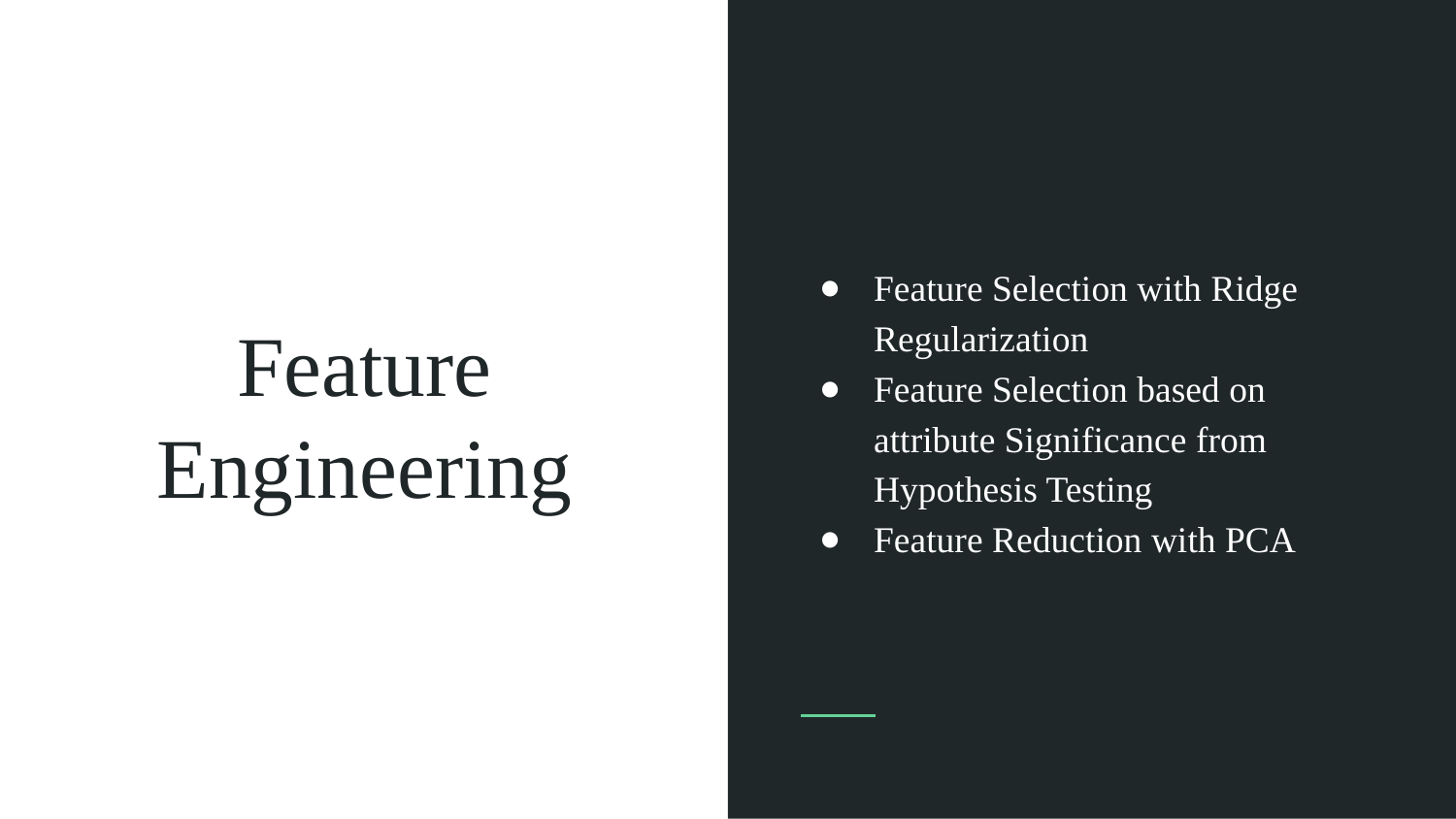

Feature Selection with Ridge Regularization
Feature Selection based on attribute Significance from Hypothesis Testing
Feature Reduction with PCA
# Feature Engineering